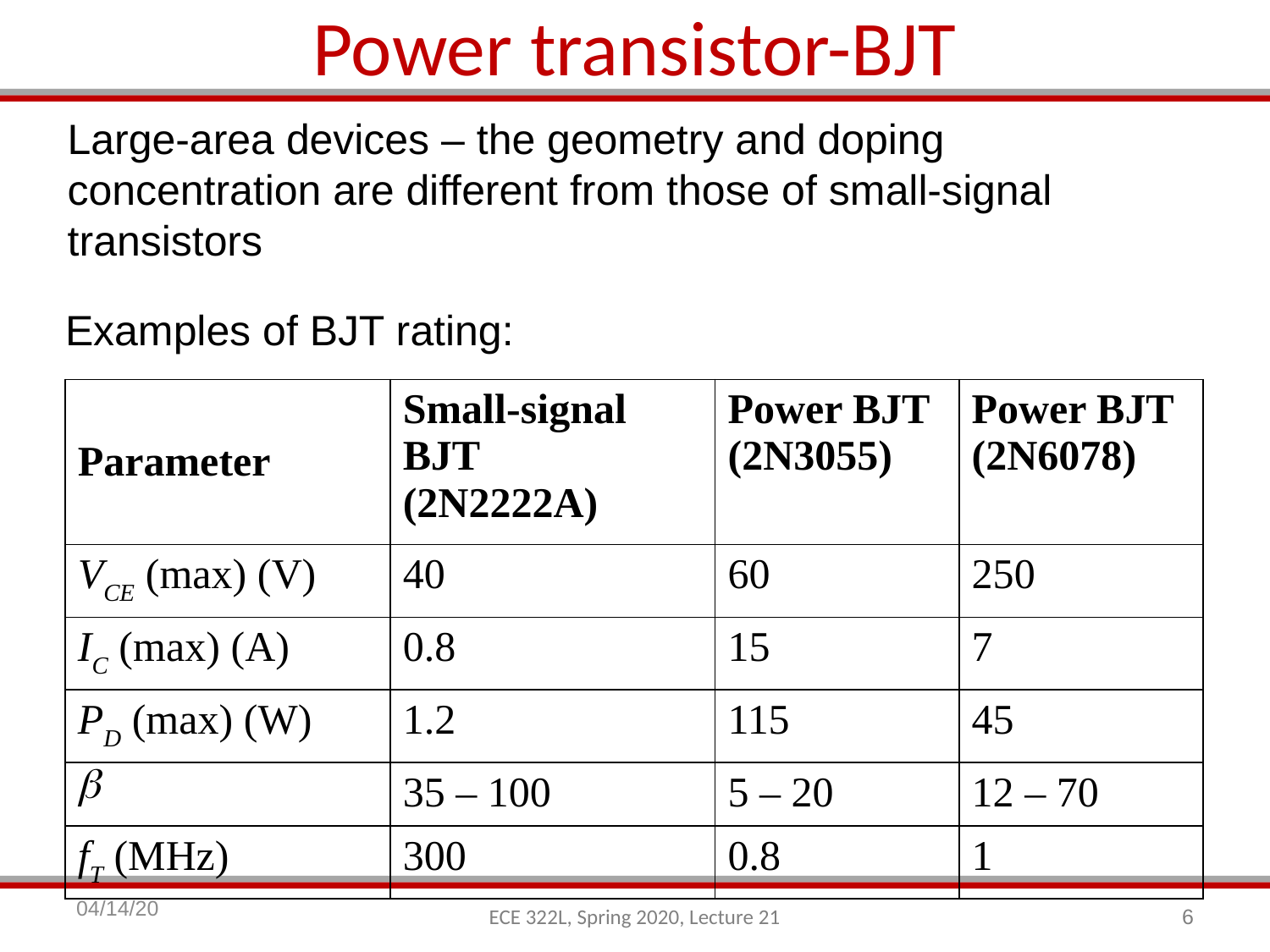

# Power transistor-BJT
Large-area devices – the geometry and doping concentration are different from those of small-signal transistors
Examples of BJT rating:
| Parameter | Small-signal BJT (2N2222A) | Power BJT (2N3055) | Power BJT (2N6078) |
| --- | --- | --- | --- |
| VCE (max) (V) | 40 | 60 | 250 |
| IC (max) (A) | 0.8 | 15 | 7 |
| PD (max) (W) | 1.2 | 115 | 45 |
| β | 35 – 100 | 5 – 20 | 12 – 70 |
| fT (MHz) | 300 | 0.8 | 1 |
04/14/20
6